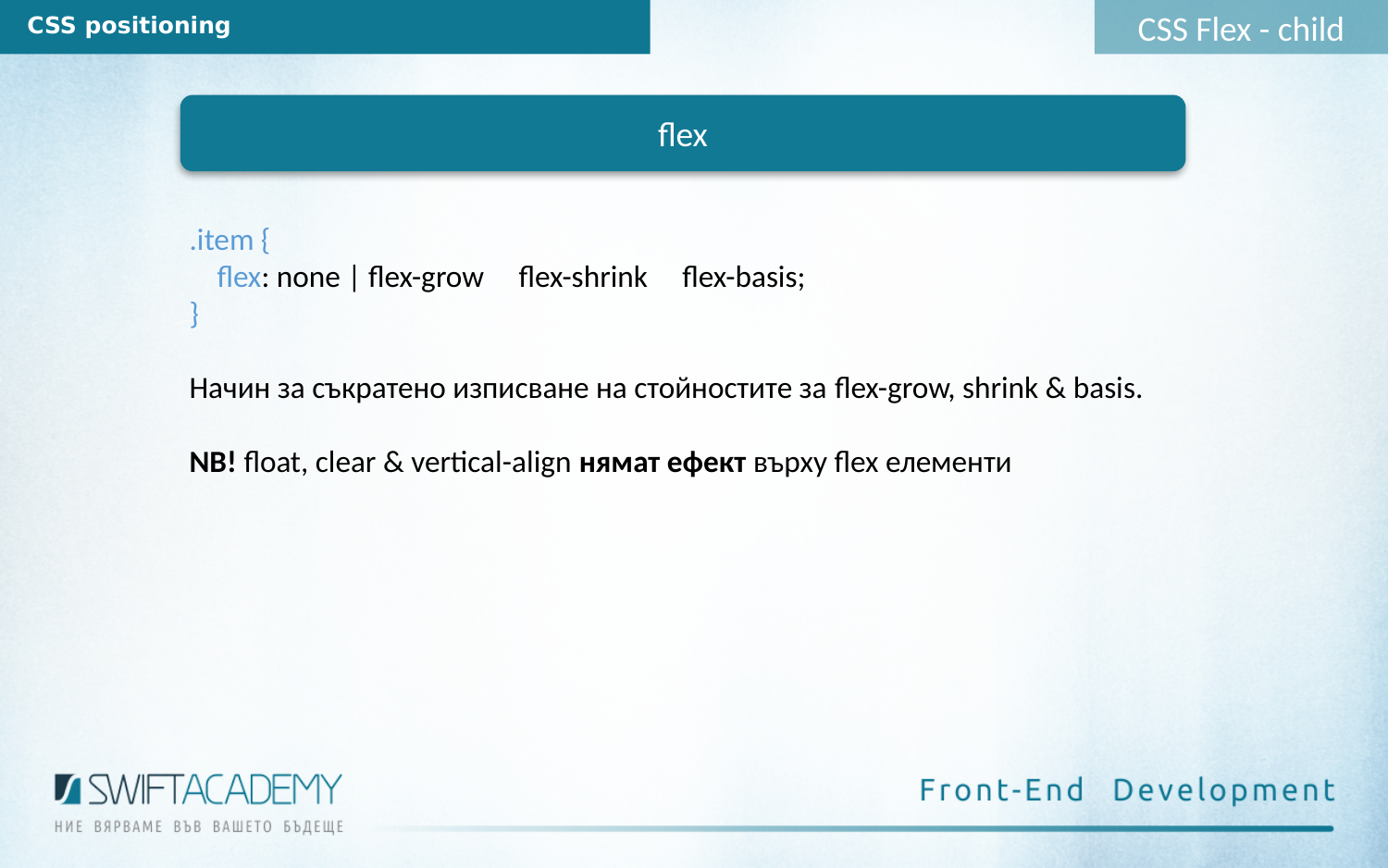

CSS Flex - child
CSS positioning
flex
.item {
    flex: none | flex-grow     flex-shrink     flex-basis;
}

Начин за съкратено изписване на стойностите за flex-grow, shrink & basis.

NB! float, clear & vertical-align нямат ефект върху flex елементи